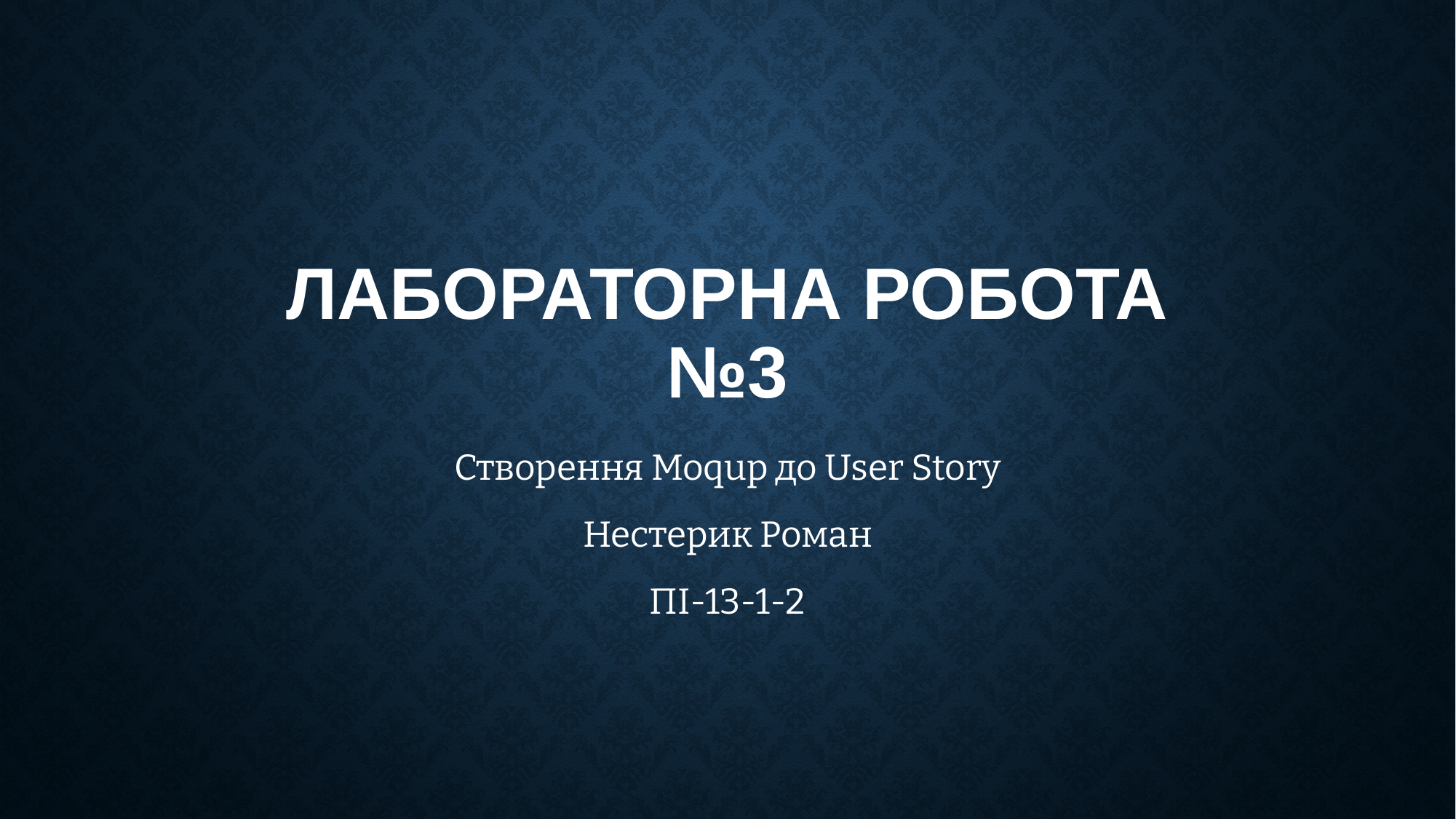

# Лабораторна робота №3
Створення Moqup до User Story
Нестерик Роман
ПІ-13-1-2